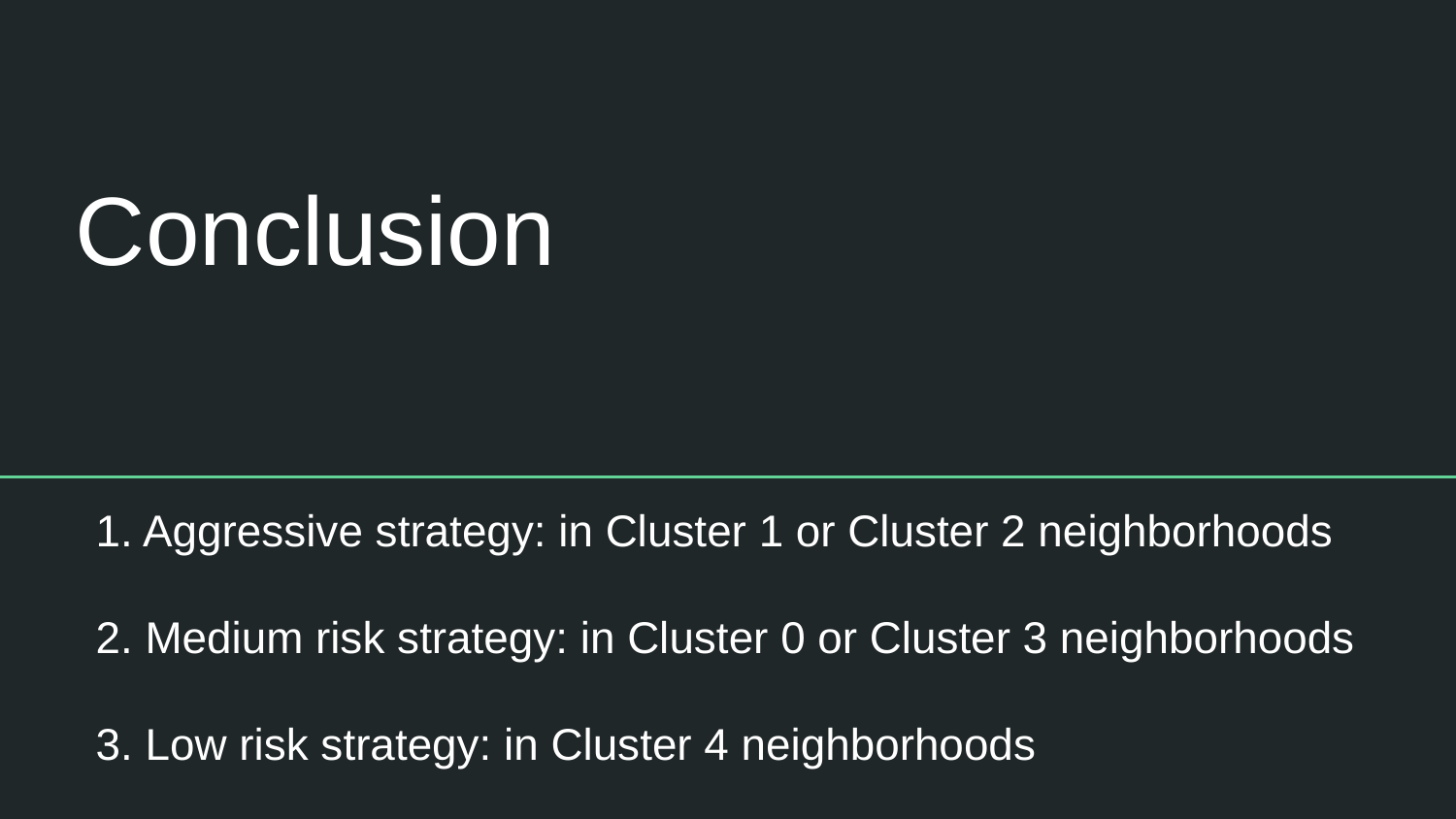

# Conclusion
1. Aggressive strategy: in Cluster 1 or Cluster 2 neighborhoods

2. Medium risk strategy: in Cluster 0 or Cluster 3 neighborhoods

3. Low risk strategy: in Cluster 4 neighborhoods